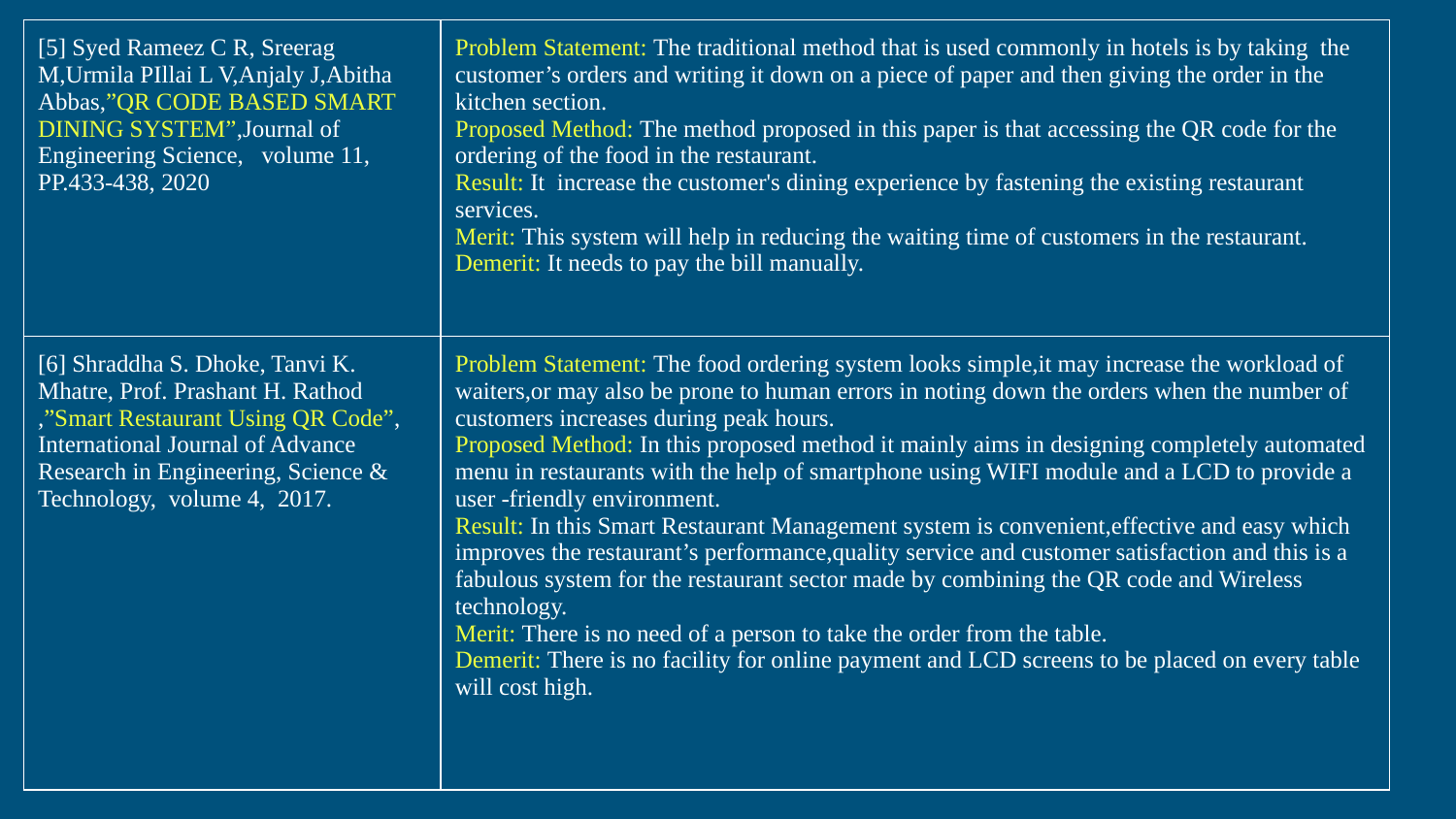

| [5] Syed Rameez C R, Sreerag M,Urmila PIllai L V,Anjaly J,Abitha Abbas,”QR CODE BASED SMART DINING SYSTEM”,Journal of Engineering Science, volume 11, PP.433-438, 2020 | Problem Statement: The traditional method that is used commonly in hotels is by taking the customer’s orders and writing it down on a piece of paper and then giving the order in the kitchen section. Proposed Method: The method proposed in this paper is that accessing the QR code for the ordering of the food in the restaurant. Result: It increase the customer's dining experience by fastening the existing restaurant services. Merit: This system will help in reducing the waiting time of customers in the restaurant. Demerit: It needs to pay the bill manually. |
| --- | --- |
| [6] Shraddha S. Dhoke, Tanvi K. Mhatre, Prof. Prashant H. Rathod ,”Smart Restaurant Using QR Code”, International Journal of Advance Research in Engineering, Science & Technology, volume 4, 2017. | Problem Statement: The food ordering system looks simple,it may increase the workload of waiters,or may also be prone to human errors in noting down the orders when the number of customers increases during peak hours. Proposed Method: In this proposed method it mainly aims in designing completely automated menu in restaurants with the help of smartphone using WIFI module and a LCD to provide a user -friendly environment. Result: In this Smart Restaurant Management system is convenient,effective and easy which improves the restaurant’s performance,quality service and customer satisfaction and this is a fabulous system for the restaurant sector made by combining the QR code and Wireless technology. Merit: There is no need of a person to take the order from the table. Demerit: There is no facility for online payment and LCD screens to be placed on every table will cost high. |